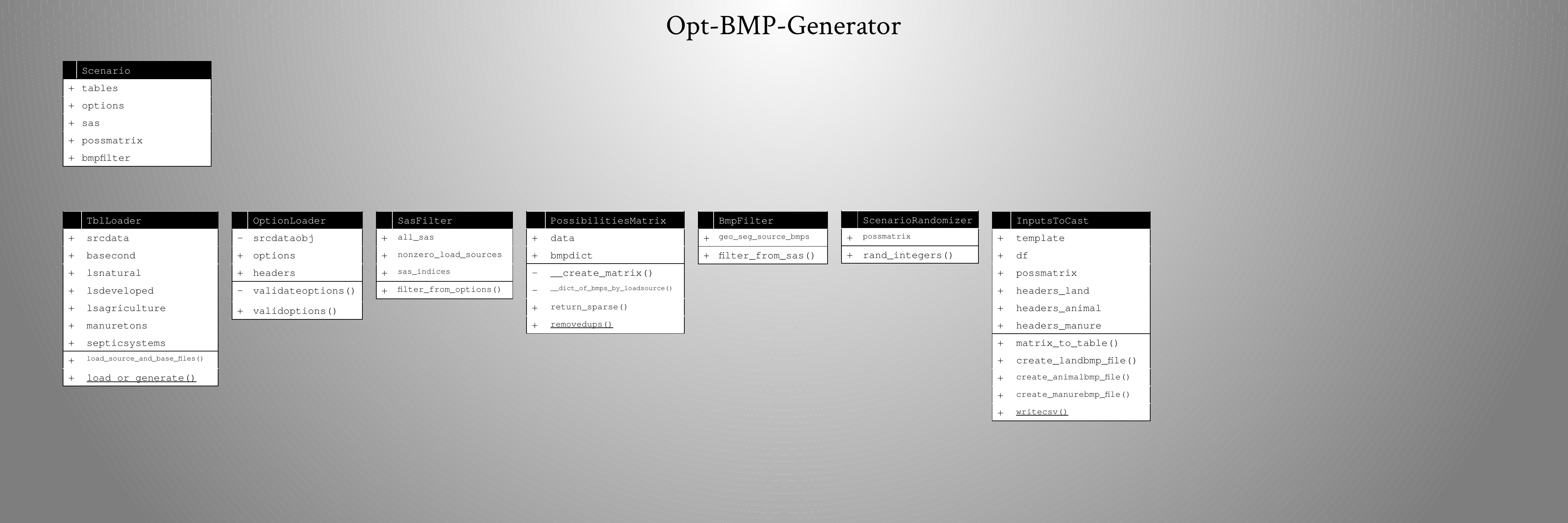

# Opt-BMP-Generator
|  | Scenario |
| --- | --- |
| + | tables |
| + | options |
| + | sas |
| + | possmatrix |
| + | bmpfilter |
|  | ScenarioRandomizer |
| --- | --- |
| + | possmatrix |
| + | rand\_integers() |
|  | PossibilitiesMatrix |
| --- | --- |
| + | data |
| + | bmpdict |
| - | \_\_create\_matrix() |
| - | \_\_dict\_of\_bmps\_by\_loadsource() |
| + | return\_sparse() |
| + | removedups() |
|  | TblLoader |
| --- | --- |
| + | srcdata |
| + | basecond |
| + | lsnatural |
| + | lsdeveloped |
| + | lsagriculture |
| + | manuretons |
| + | septicsystems |
| + | load\_source\_and\_base\_files() |
| + | load\_or\_generate() |
|  | OptionLoader |
| --- | --- |
| - | srcdataobj |
| + | options |
| + | headers |
| - | validateoptions() |
| + | validoptions() |
|  | SasFilter |
| --- | --- |
| + | all\_sas |
| + | nonzero\_load\_sources |
| + | sas\_indices |
| + | filter\_from\_options() |
|  | BmpFilter |
| --- | --- |
| + | geo\_seg\_source\_bmps |
| + | filter\_from\_sas() |
|  | InputsToCast |
| --- | --- |
| + | template |
| + | df |
| + | possmatrix |
| + | headers\_land |
| + | headers\_animal |
| + | headers\_manure |
| + | matrix\_to\_table() |
| + | create\_landbmp\_file() |
| + | create\_animalbmp\_file() |
| + | create\_manurebmp\_file() |
| + | writecsv() |